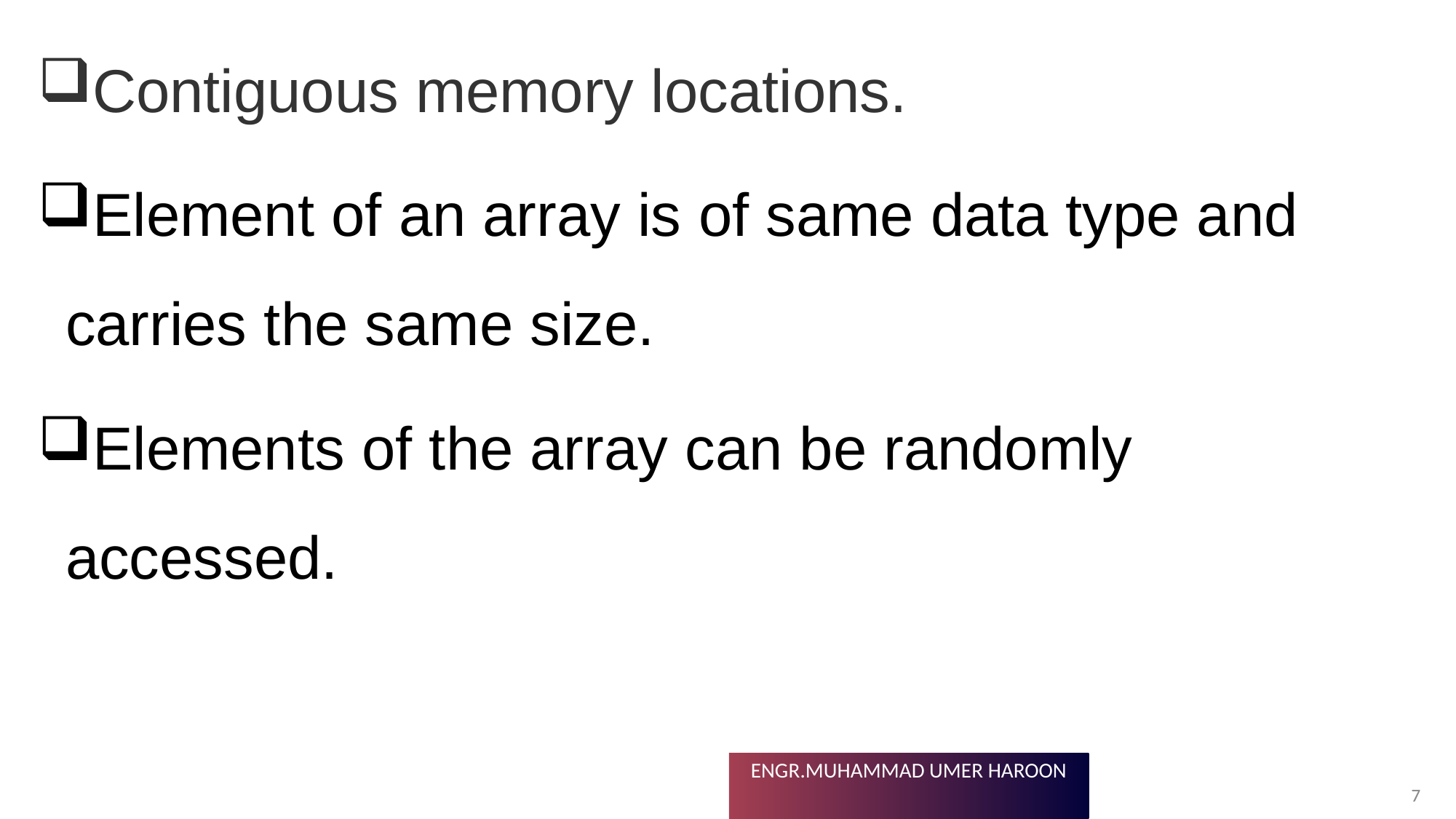

Contiguous memory locations.
Element of an array is of same data type and carries the same size.
Elements of the array can be randomly accessed.
7